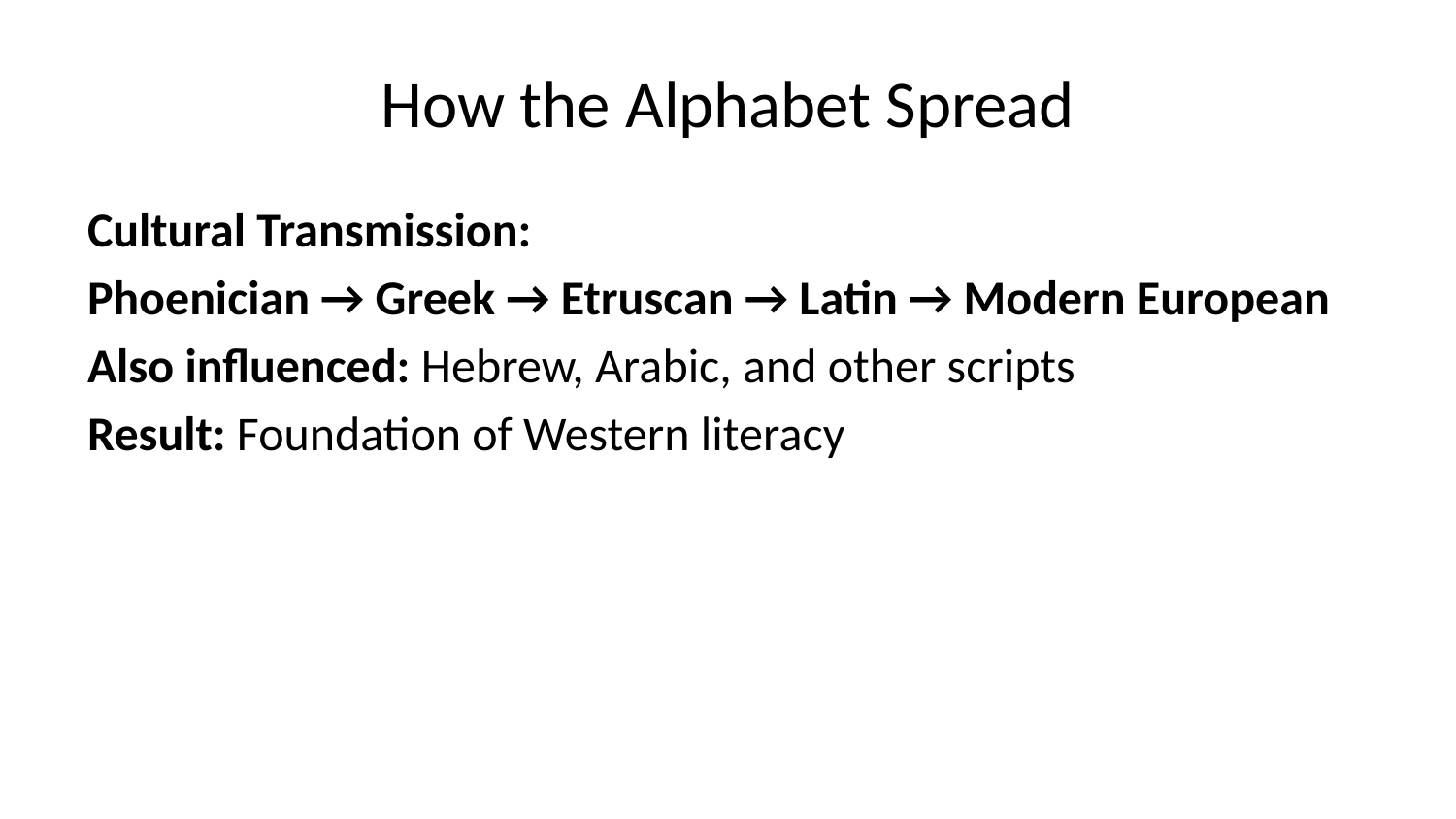

# How the Alphabet Spread
Cultural Transmission:
Phoenician → Greek → Etruscan → Latin → Modern European
Also influenced: Hebrew, Arabic, and other scripts
Result: Foundation of Western literacy